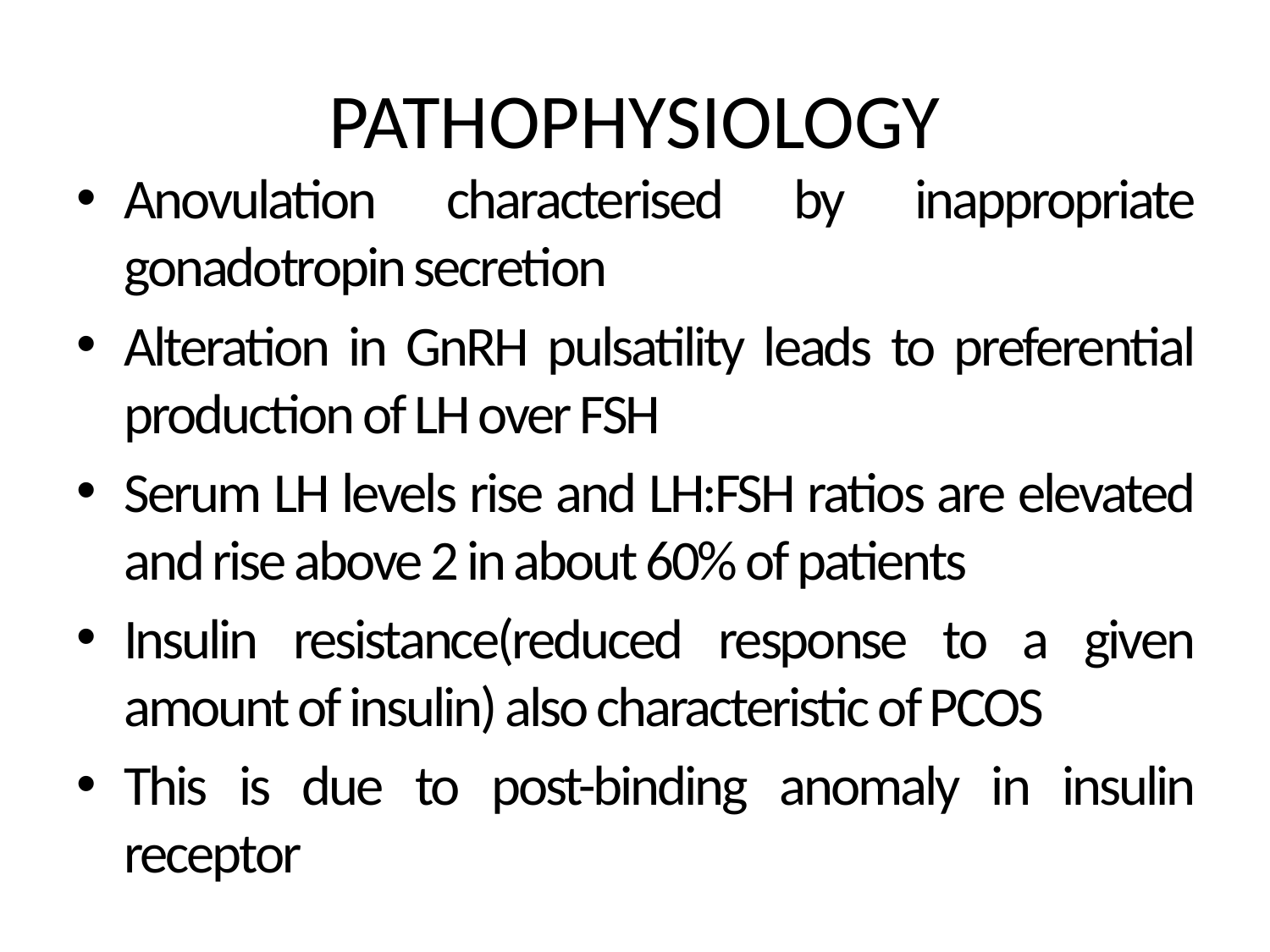

# PATHOPHYSIOLOGY
Anovulation characterised by inappropriate gonadotropin secretion
Alteration in GnRH pulsatility leads to preferential production of LH over FSH
Serum LH levels rise and LH:FSH ratios are elevated and rise above 2 in about 60% of patients
Insulin resistance(reduced response to a given amount of insulin) also characteristic of PCOS
This is due to post-binding anomaly in insulin receptor